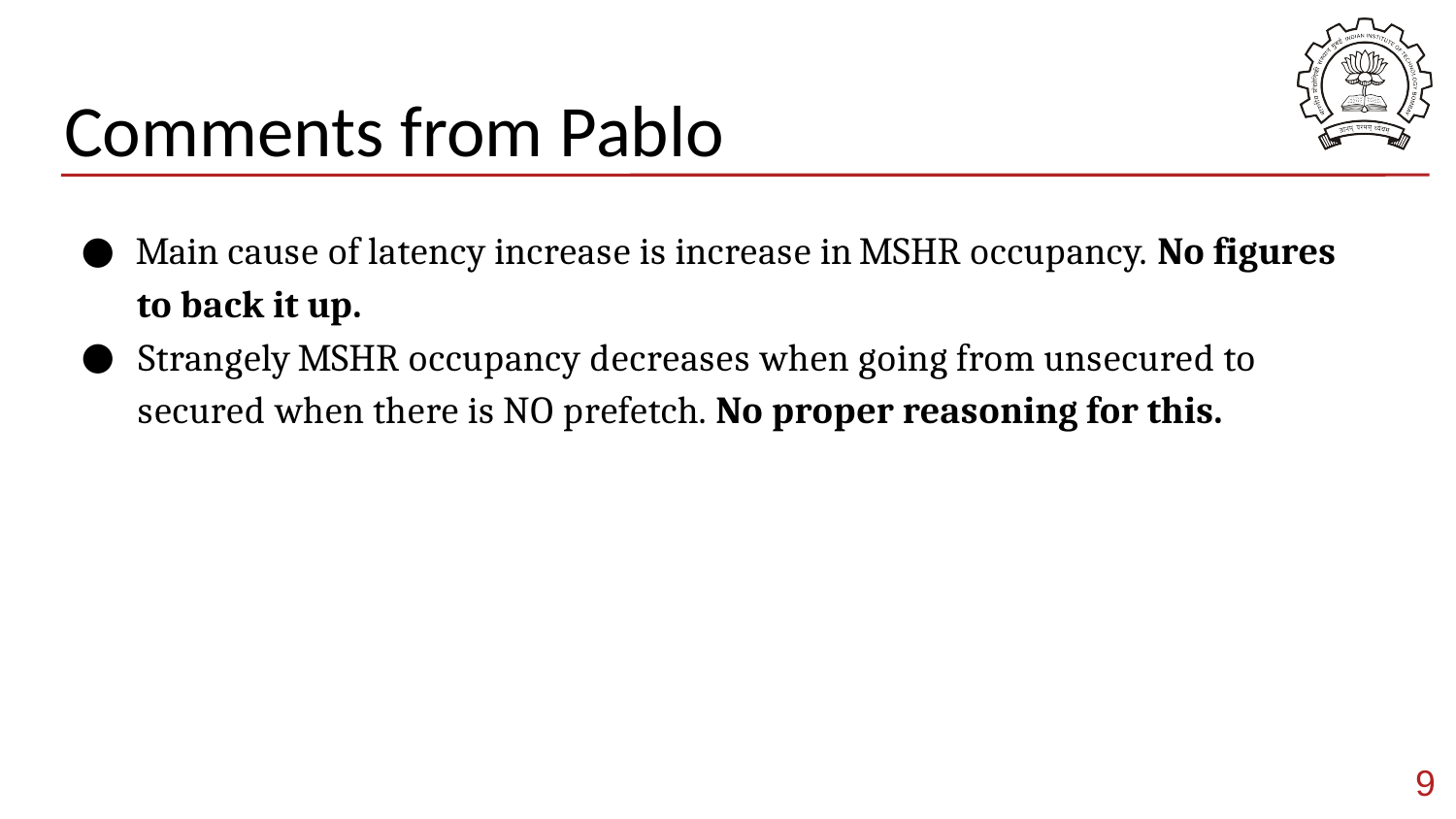

# Comments from Pablo
Main cause of latency increase is increase in MSHR occupancy. No figures to back it up.
Strangely MSHR occupancy decreases when going from unsecured to secured when there is NO prefetch. No proper reasoning for this.
9